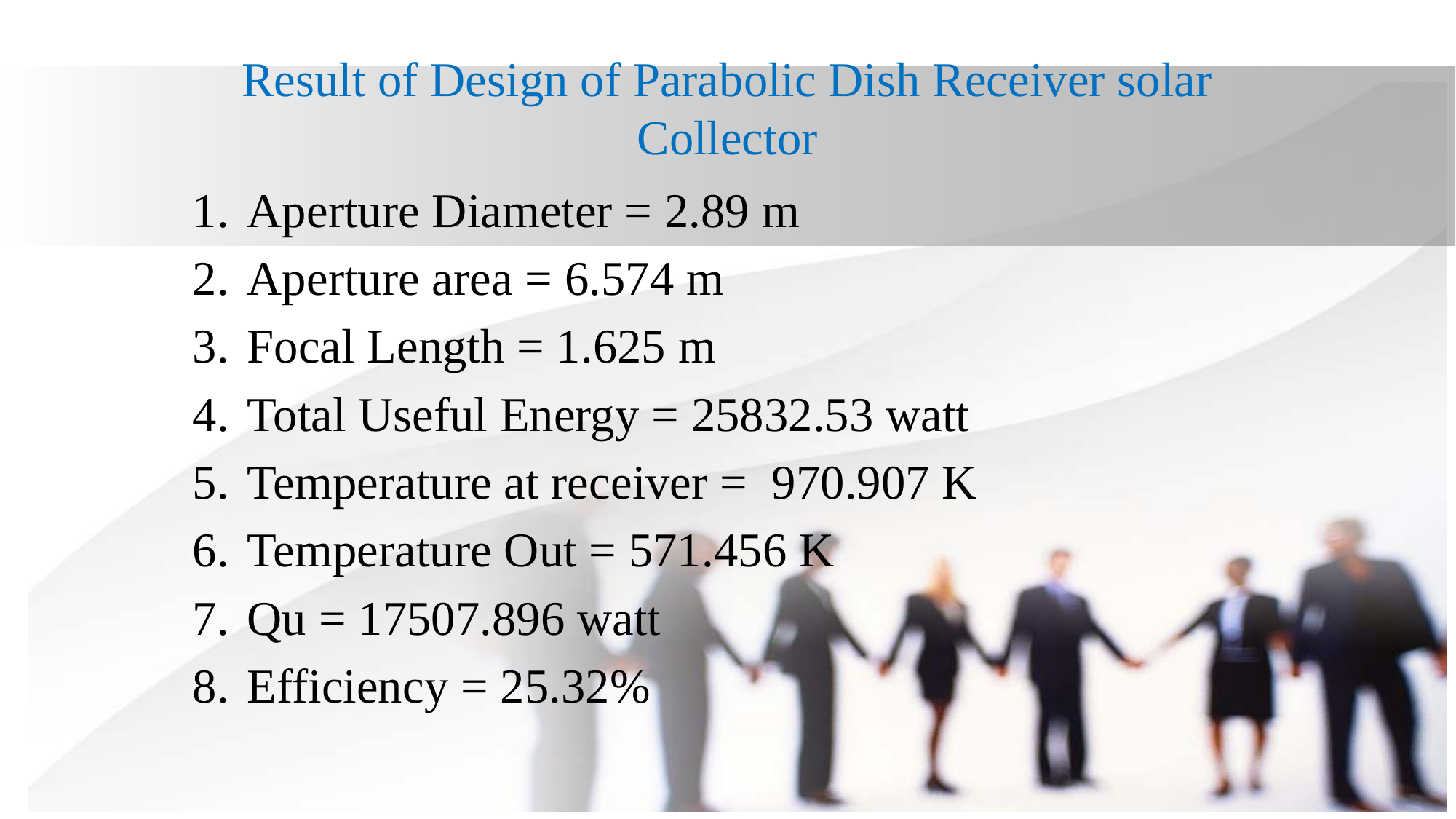

# Result of Design of Parabolic Dish Receiver solar Collector
Aperture Diameter = 2.89 m
Aperture area = 6.574 m
Focal Length = 1.625 m
Total Useful Energy = 25832.53 watt
Temperature at receiver =  970.907 K
Temperature Out = 571.456 K
Qu = 17507.896 watt
Efficiency = 25.32%